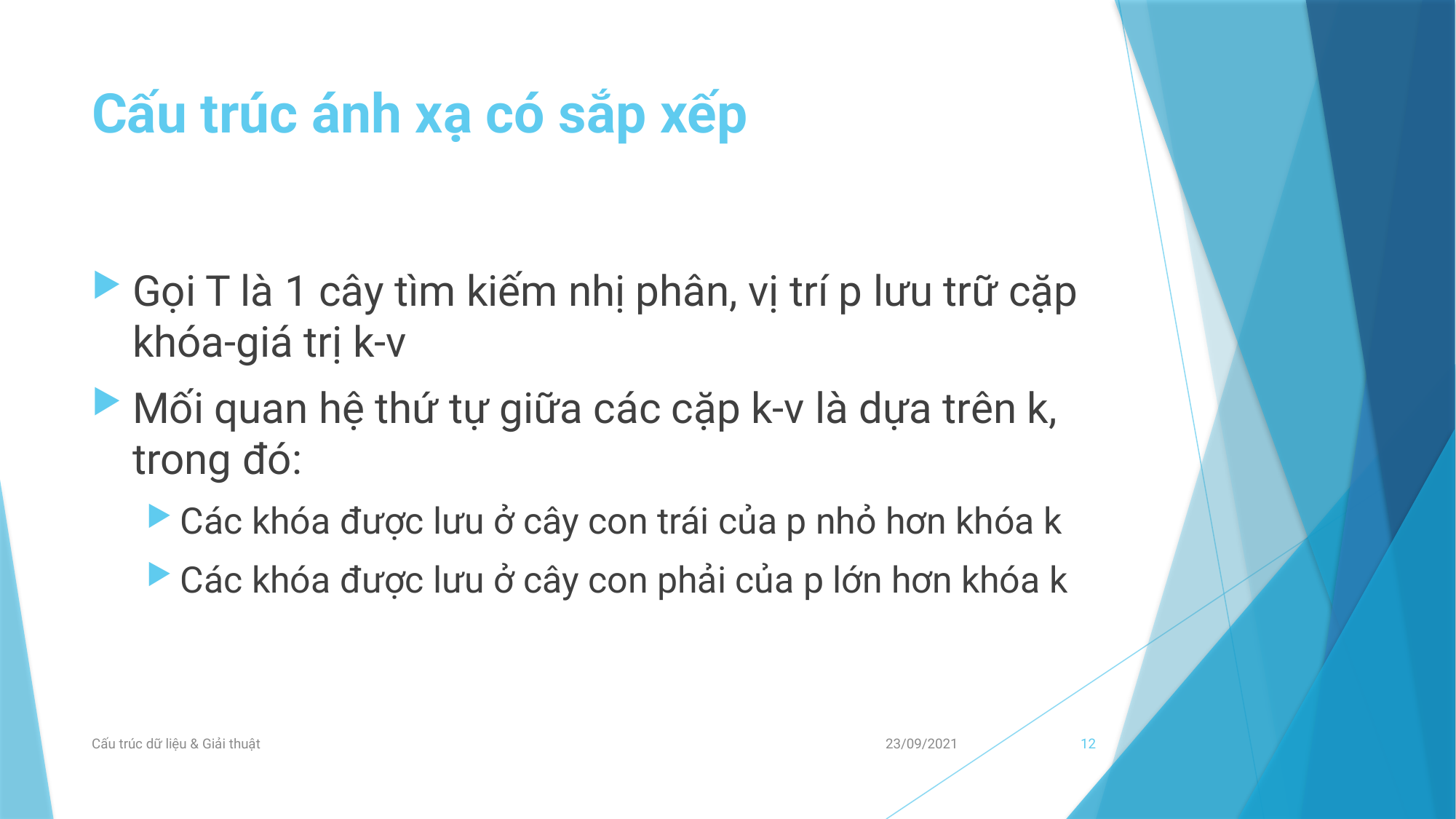

# Cấu trúc ánh xạ có sắp xếp
Gọi T là 1 cây tìm kiếm nhị phân, vị trí p lưu trữ cặp khóa-giá trị k-v
Mối quan hệ thứ tự giữa các cặp k-v là dựa trên k, trong đó:
Các khóa được lưu ở cây con trái của p nhỏ hơn khóa k
Các khóa được lưu ở cây con phải của p lớn hơn khóa k
Cấu trúc dữ liệu & Giải thuật
23/09/2021
12